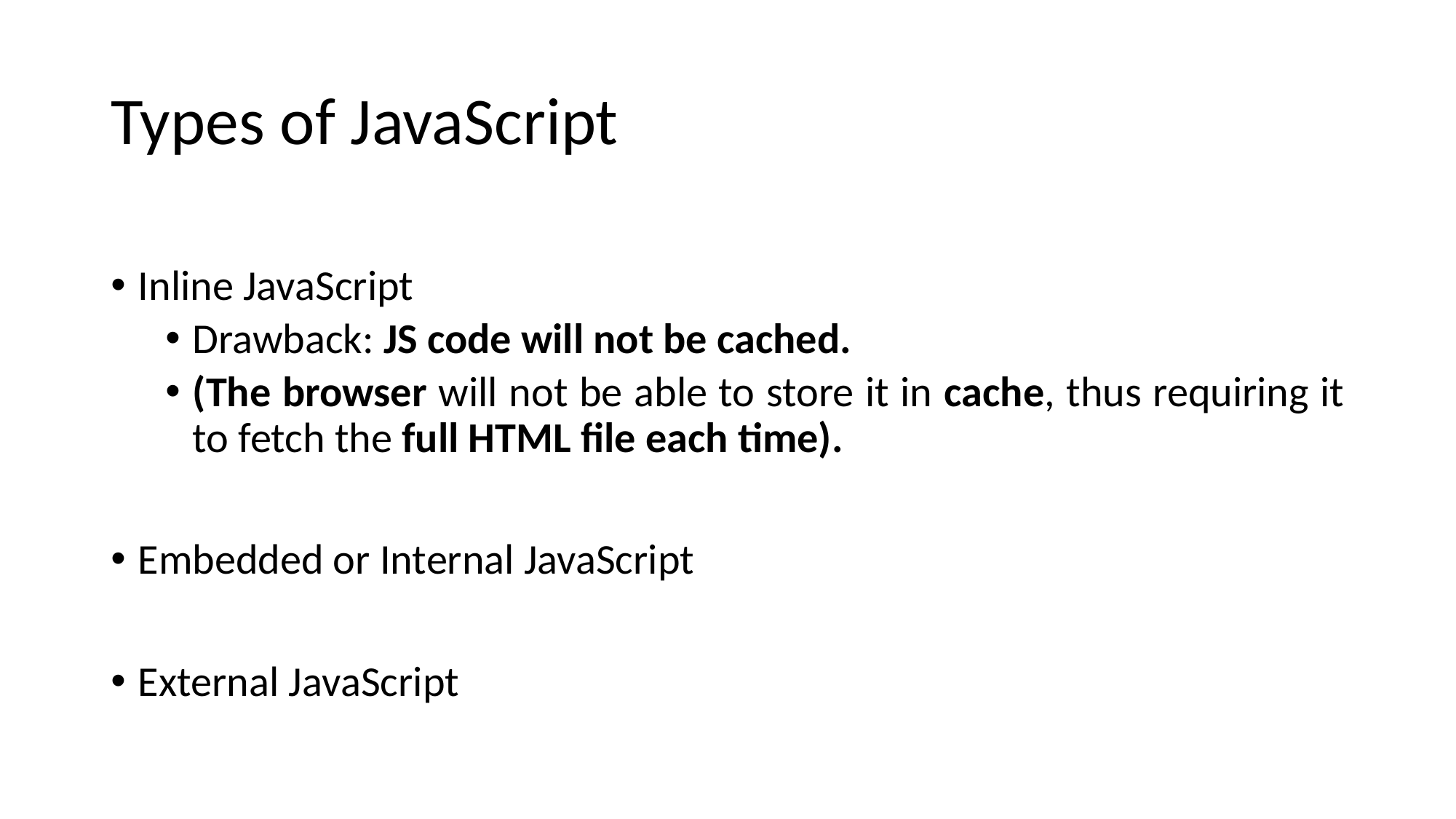

# Types of JavaScript
Inline JavaScript
Drawback: JS code will not be cached.
(The browser will not be able to store it in cache, thus requiring it to fetch the full HTML file each time).

Embedded or Internal JavaScript

External JavaScript